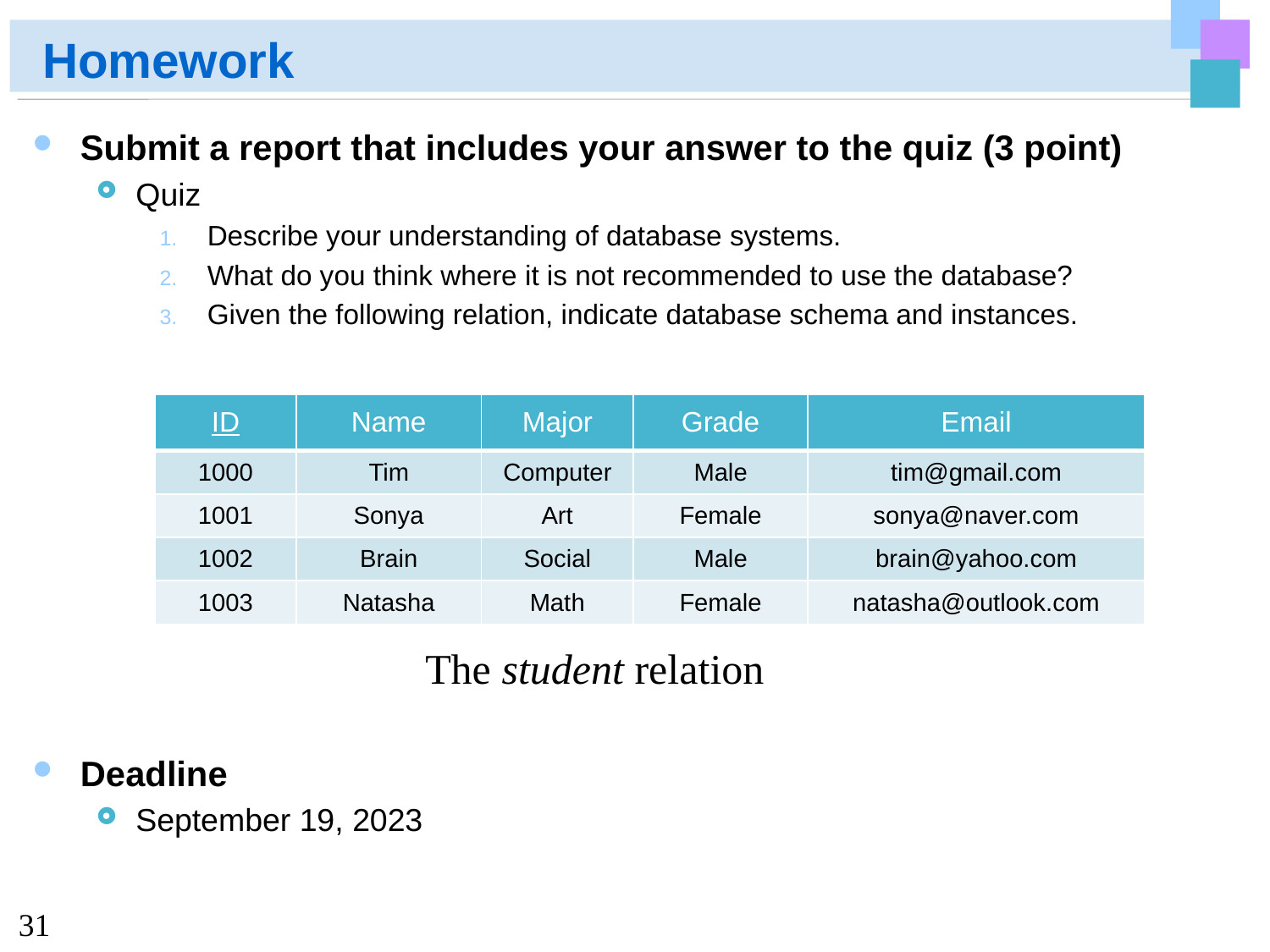

# Homework
Submit a report that includes your answer to the quiz (3 point)
Quiz
Describe your understanding of database systems.
What do you think where it is not recommended to use the database?
Given the following relation, indicate database schema and instances.

Deadline
September 19, 2023

| ID | Name | Major | Grade | Email |
| --- | --- | --- | --- | --- |
| 1000 | Tim | Computer | Male | tim@gmail.com |
| 1001 | Sonya | Art | Female | sonya@naver.com |
| 1002 | Brain | Social | Male | brain@yahoo.com |
| 1003 | Natasha | Math | Female | natasha@outlook.com |
The student relation